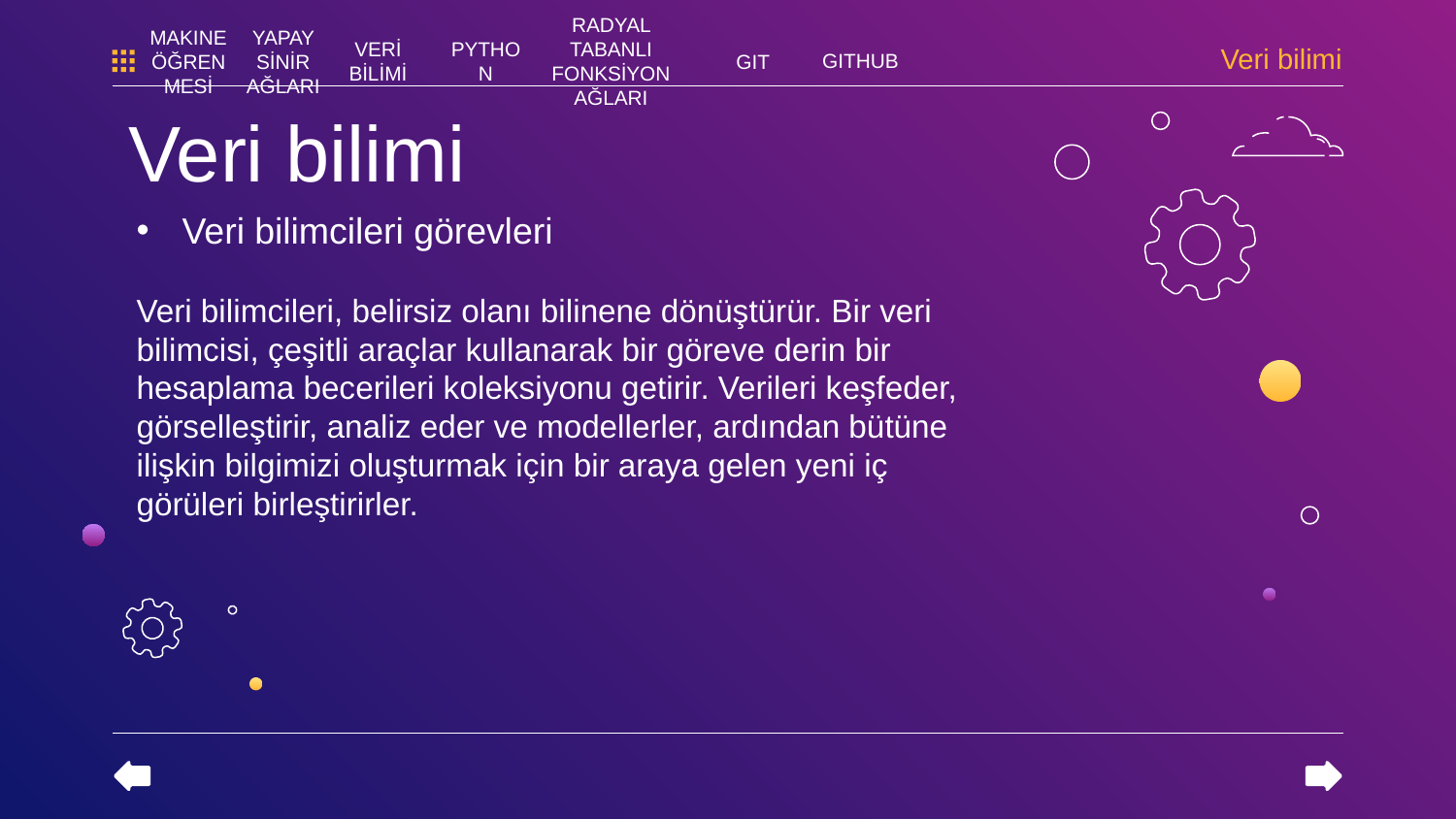

Veri bilimi
GITHUB
PYTHON
RADYAL TABANLI FONKSİYON AĞLARI
GIT
MAKINE ÖĞRENMESİ
YAPAY SİNİR AĞLARI
VERİ BİLİMİ

# Veri bilimi

Veri bilimcileri görevleri

Veri bilimcileri, belirsiz olanı bilinene dönüştürür. Bir veri bilimcisi, çeşitli araçlar kullanarak bir göreve derin bir hesaplama becerileri koleksiyonu getirir. Verileri keşfeder, görselleştirir, analiz eder ve modellerler, ardından bütüne ilişkin bilgimizi oluşturmak için bir araya gelen yeni iç görüleri birleştirirler.